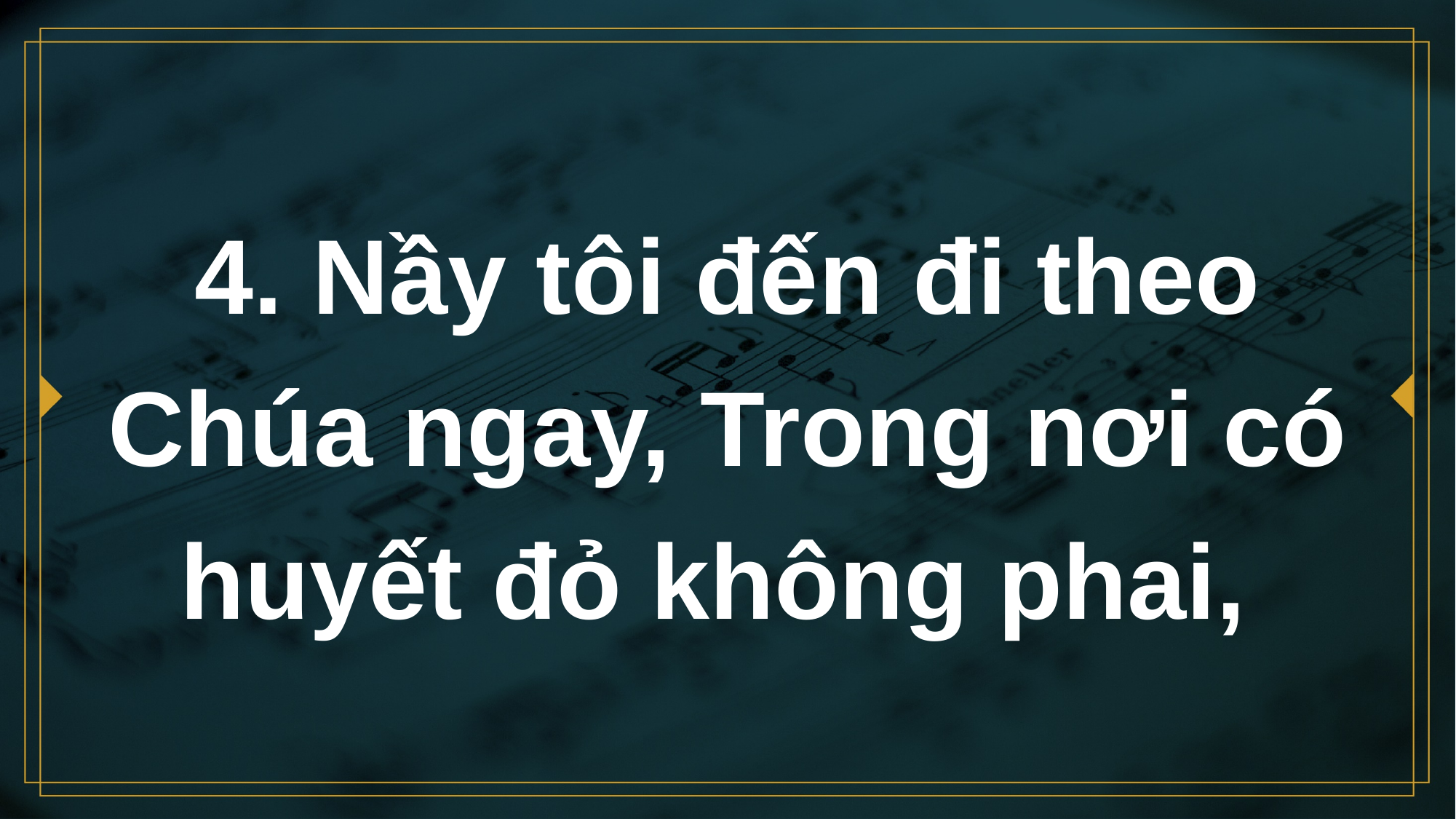

# 4. Nầy tôi đến đi theo Chúa ngay, Trong nơi có huyết đỏ không phai,